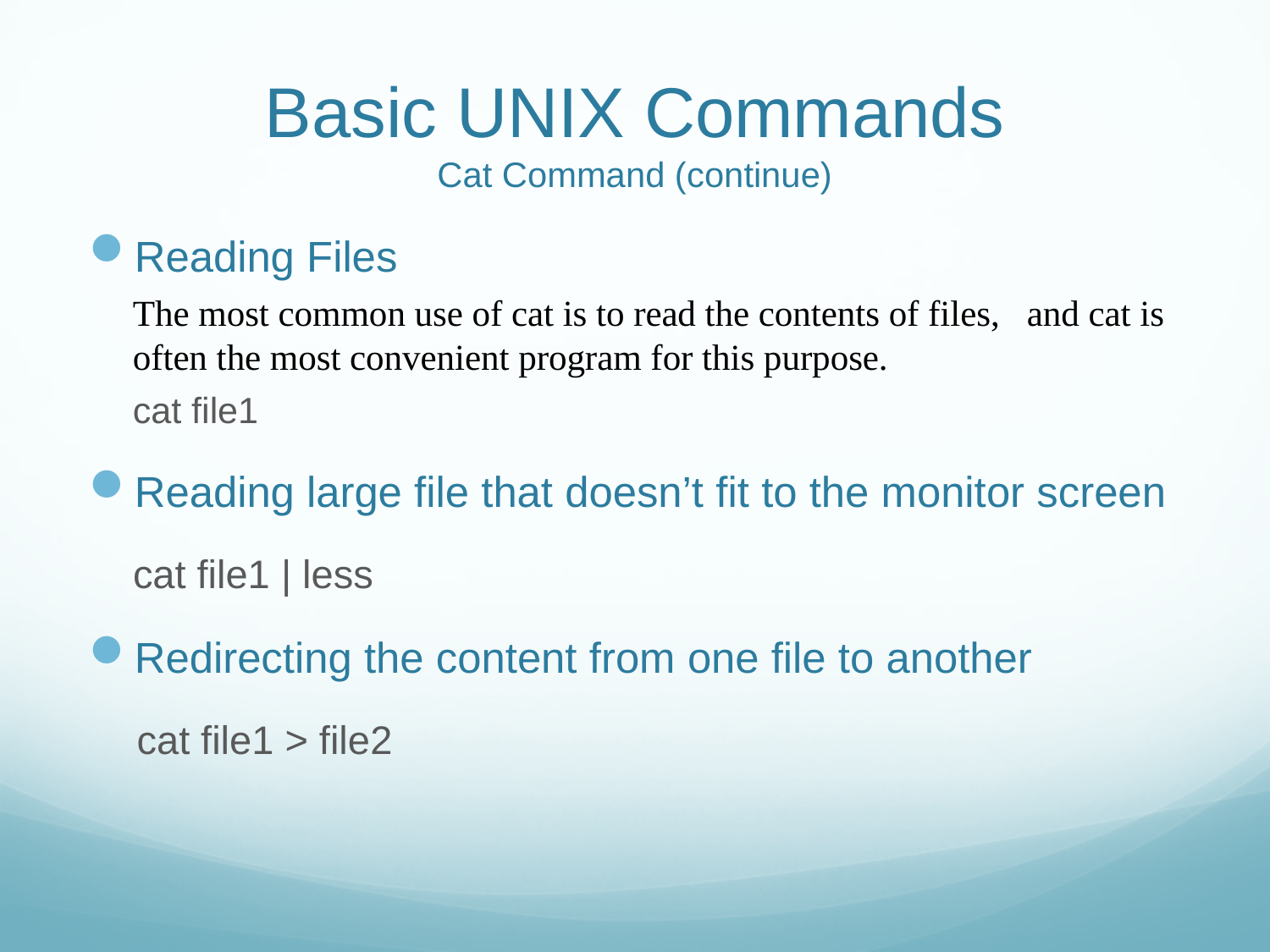

# Basic UNIX Commands Cat Command (continue)
Reading Files
The most common use of cat is to read the contents of files,   and cat is often the most convenient program for this purpose.
cat file1
Reading large file that doesn’t fit to the monitor screen
    cat file1 | less
Redirecting the content from one file to another
  cat file1 > file2